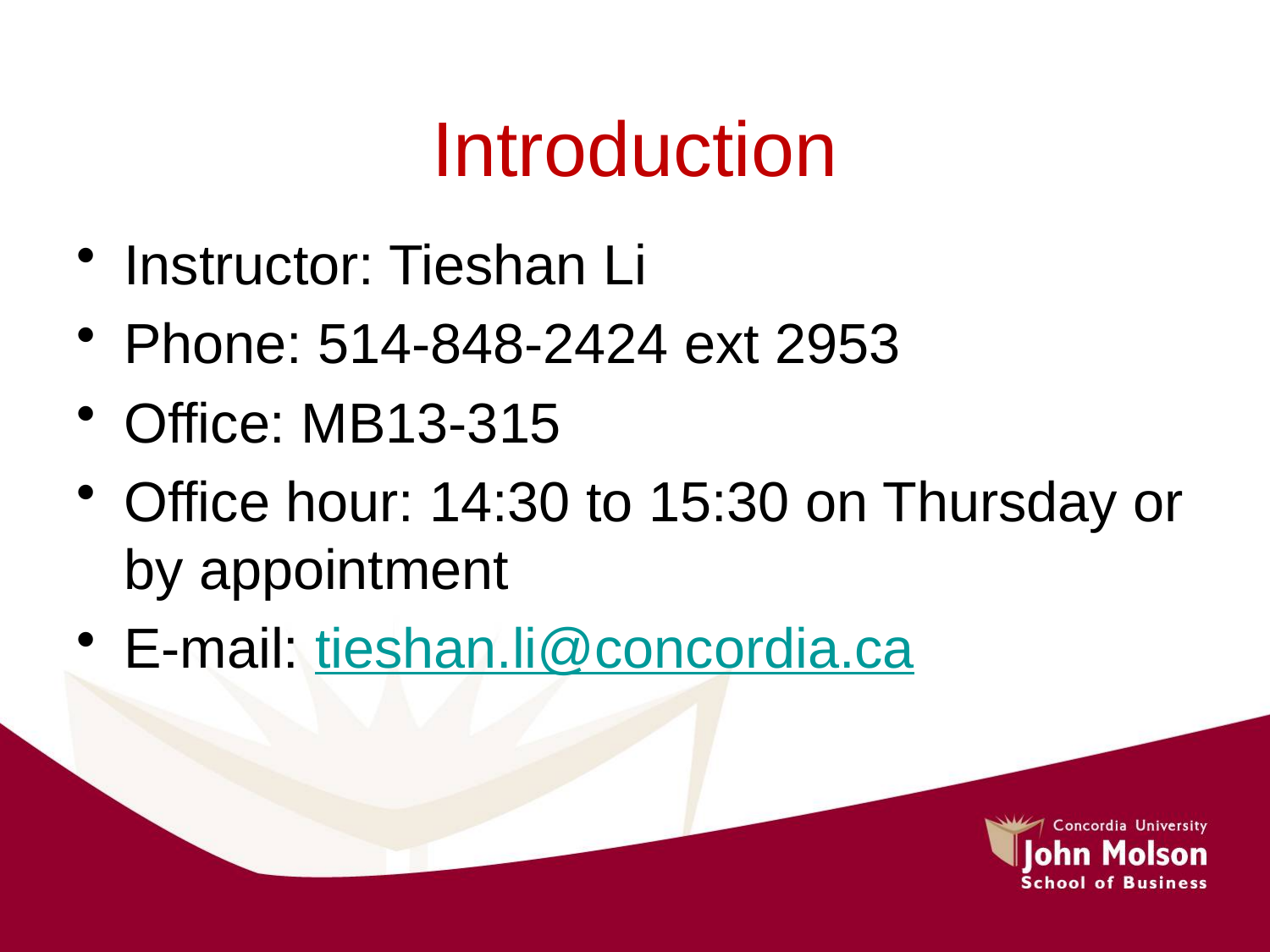

# Introduction
Instructor: Tieshan Li
Phone: 514-848-2424 ext 2953
Office: MB13-315
Office hour: 14:30 to 15:30 on Thursday or by appointment
E-mail: tieshan.li@concordia.ca